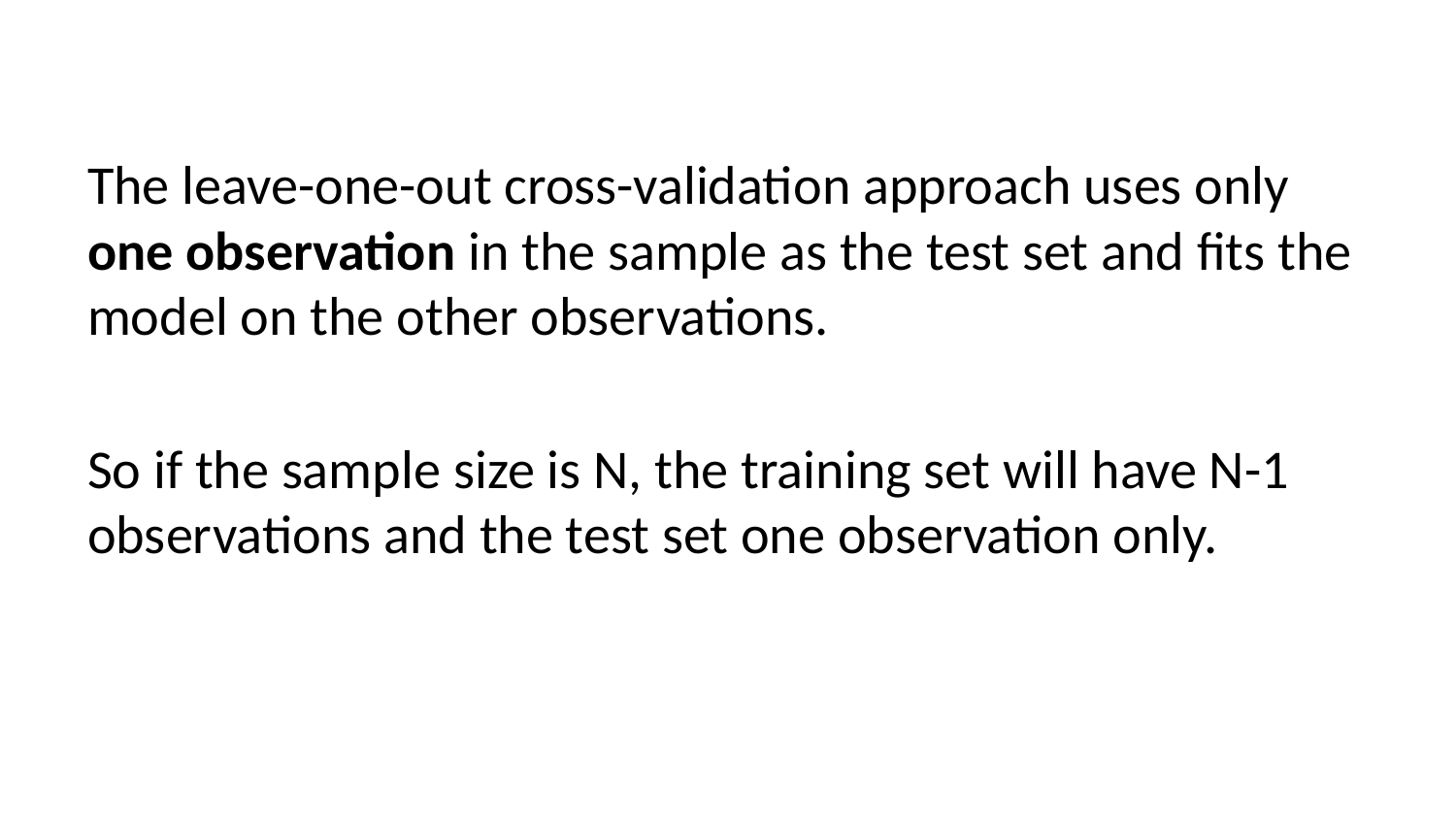

The leave-one-out cross-validation approach uses only one observation in the sample as the test set and fits the model on the other observations.

So if the sample size is N, the training set will have N-1 observations and the test set one observation only.